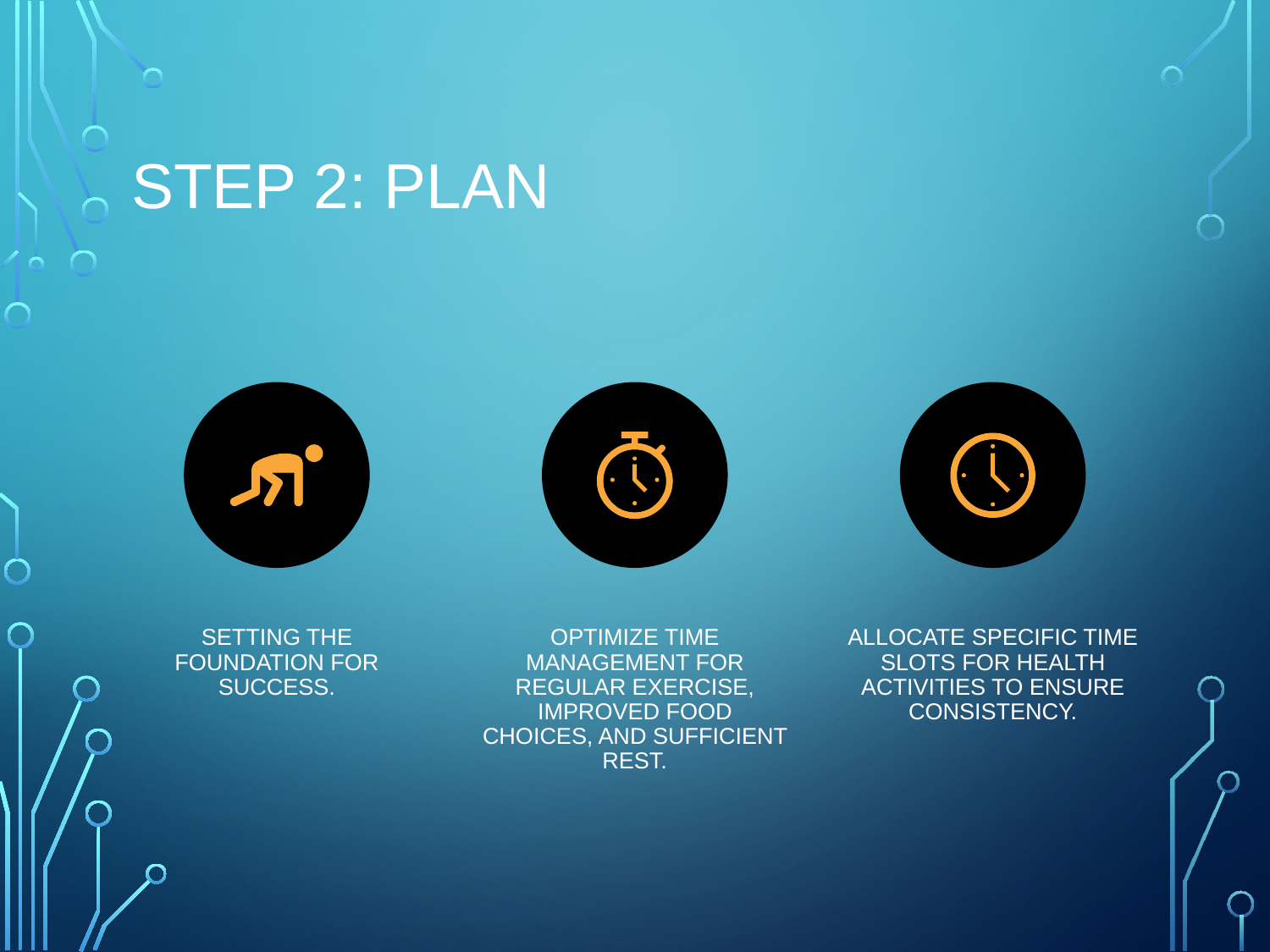

# Step 2: Plan
Setting the foundation for success.
Optimize time management for regular exercise, improved food choices, and sufficient rest.
Allocate specific time slots for health activities to ensure consistency.